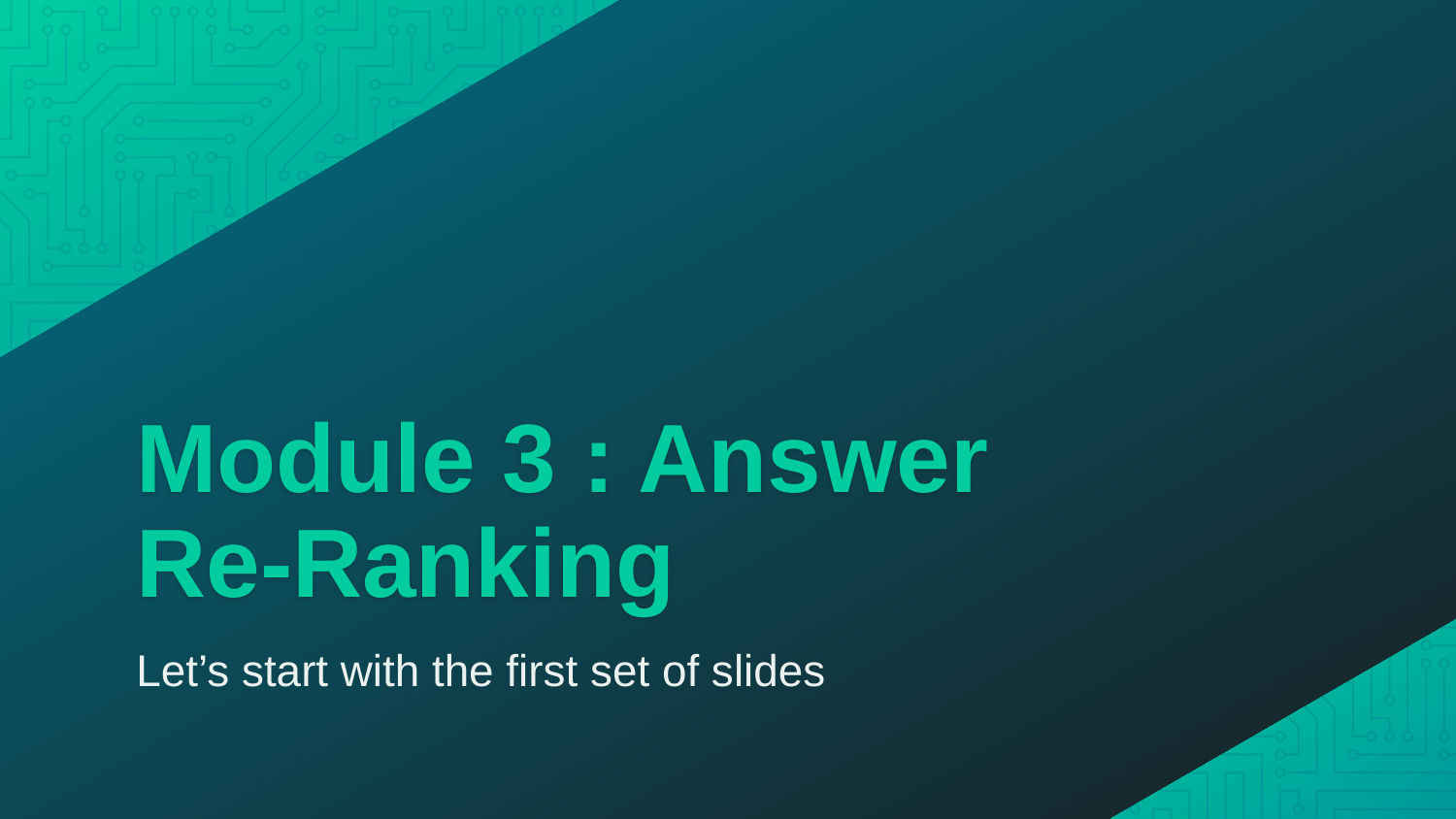

# Module 3 : Answer Re-Ranking
Let’s start with the first set of slides